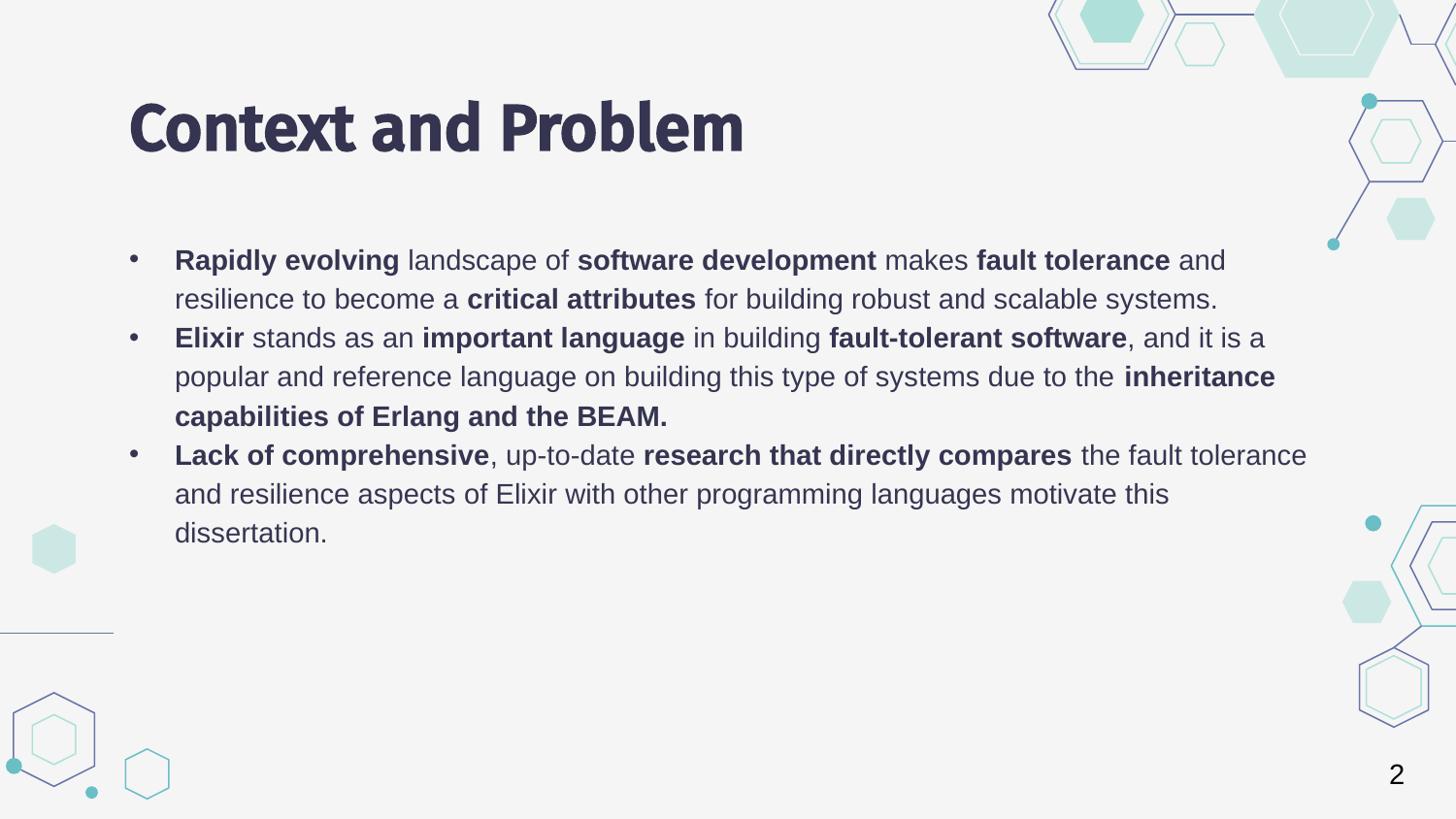

# Context and Problem
Rapidly evolving landscape of software development makes fault tolerance and resilience to become a critical attributes for building robust and scalable systems.
Elixir stands as an important language in building fault-tolerant software, and it is a popular and reference language on building this type of systems due to the inheritance capabilities of Erlang and the BEAM.
Lack of comprehensive, up-to-date research that directly compares the fault tolerance and resilience aspects of Elixir with other programming languages motivate this dissertation.

2